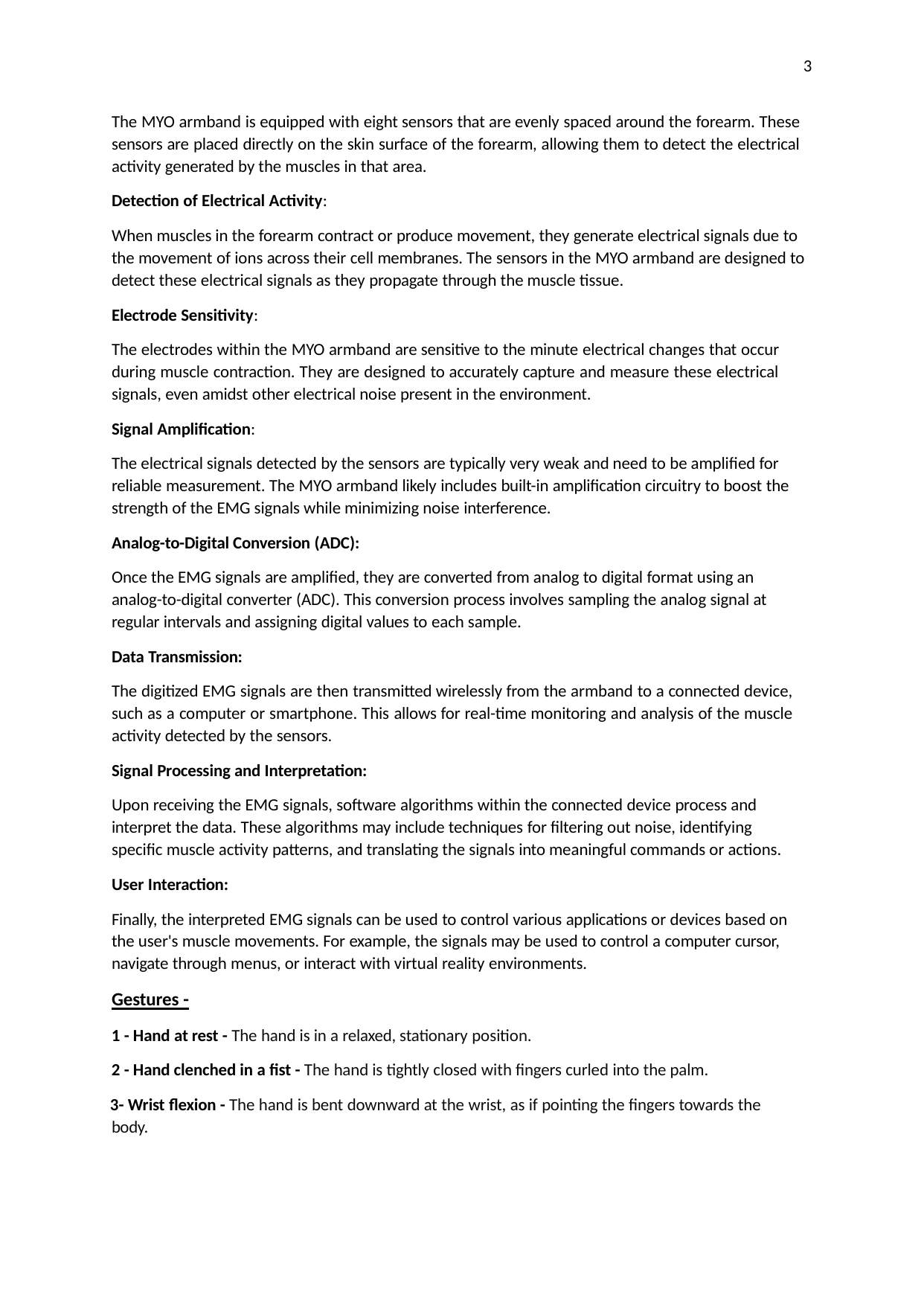

3

The MYO armband is equipped with eight sensors that are evenly spaced around the forearm. These  sensors are placed directly on the skin surface of the forearm, allowing them to detect the electrical  activity generated by the muscles in that area.
Detection of Electrical Activity:
When muscles in the forearm contract or produce movement, they generate electrical signals due to  the movement of ions across their cell membranes. The sensors in the MYO armband are designed to  detect these electrical signals as they propagate through the muscle tissue.
Electrode Sensitivity:
The electrodes within the MYO armband are sensitive to the minute electrical changes that occur  during muscle contraction. They are designed to accurately capture and measure these electrical  signals, even amidst other electrical noise present in the environment.
Signal Amplification:
The electrical signals detected by the sensors are typically very weak and need to be amplified for  reliable measurement. The MYO armband likely includes built-in amplification circuitry to boost the  strength of the EMG signals while minimizing noise interference.
Analog-to-Digital Conversion (ADC):
Once the EMG signals are amplified, they are converted from analog to digital format using an  analog-to-digital converter (ADC). This conversion process involves sampling the analog signal at  regular intervals and assigning digital values to each sample.
Data Transmission:
The digitized EMG signals are then transmitted wirelessly from the armband to a connected device,  such as a computer or smartphone. This allows for real-time monitoring and analysis of the muscle  activity detected by the sensors.
Signal Processing and Interpretation:
Upon receiving the EMG signals, software algorithms within the connected device process and  interpret the data. These algorithms may include techniques for filtering out noise, identifying  specific muscle activity patterns, and translating the signals into meaningful commands or actions.
User Interaction:
Finally, the interpreted EMG signals can be used to control various applications or devices based on  the user's muscle movements. For example, the signals may be used to control a computer cursor,  navigate through menus, or interact with virtual reality environments.
Gestures -
- Hand at rest - The hand is in a relaxed, stationary position.
- Hand clenched in a fist - The hand is tightly closed with fingers curled into the palm.
- Wrist flexion - The hand is bent downward at the wrist, as if pointing the fingers towards the  body.